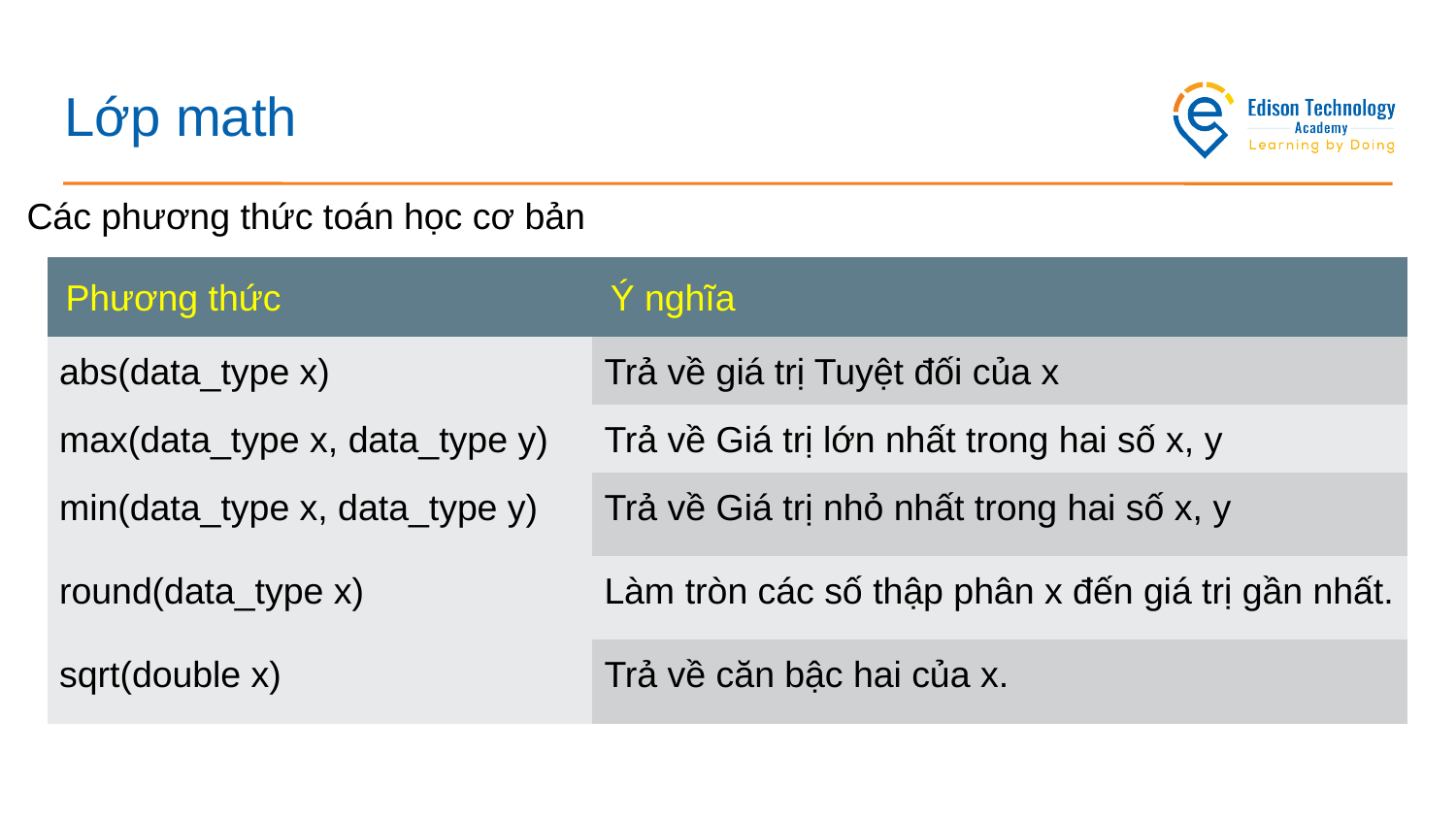

# Lớp math
Các phương thức toán học cơ bản
| Phương thức | Ý nghĩa |
| --- | --- |
| abs(data\_type x) | Trả về giá trị Tuyệt đối của x |
| max(data\_type x, data\_type y) | Trả về Giá trị lớn nhất trong hai số x, y |
| min(data\_type x, data\_type y) | Trả về Giá trị nhỏ nhất trong hai số x, y |
| round(data\_type x) | Làm tròn các số thập phân x đến giá trị gần nhất. |
| sqrt(double x) | Trả về căn bậc hai của x. |